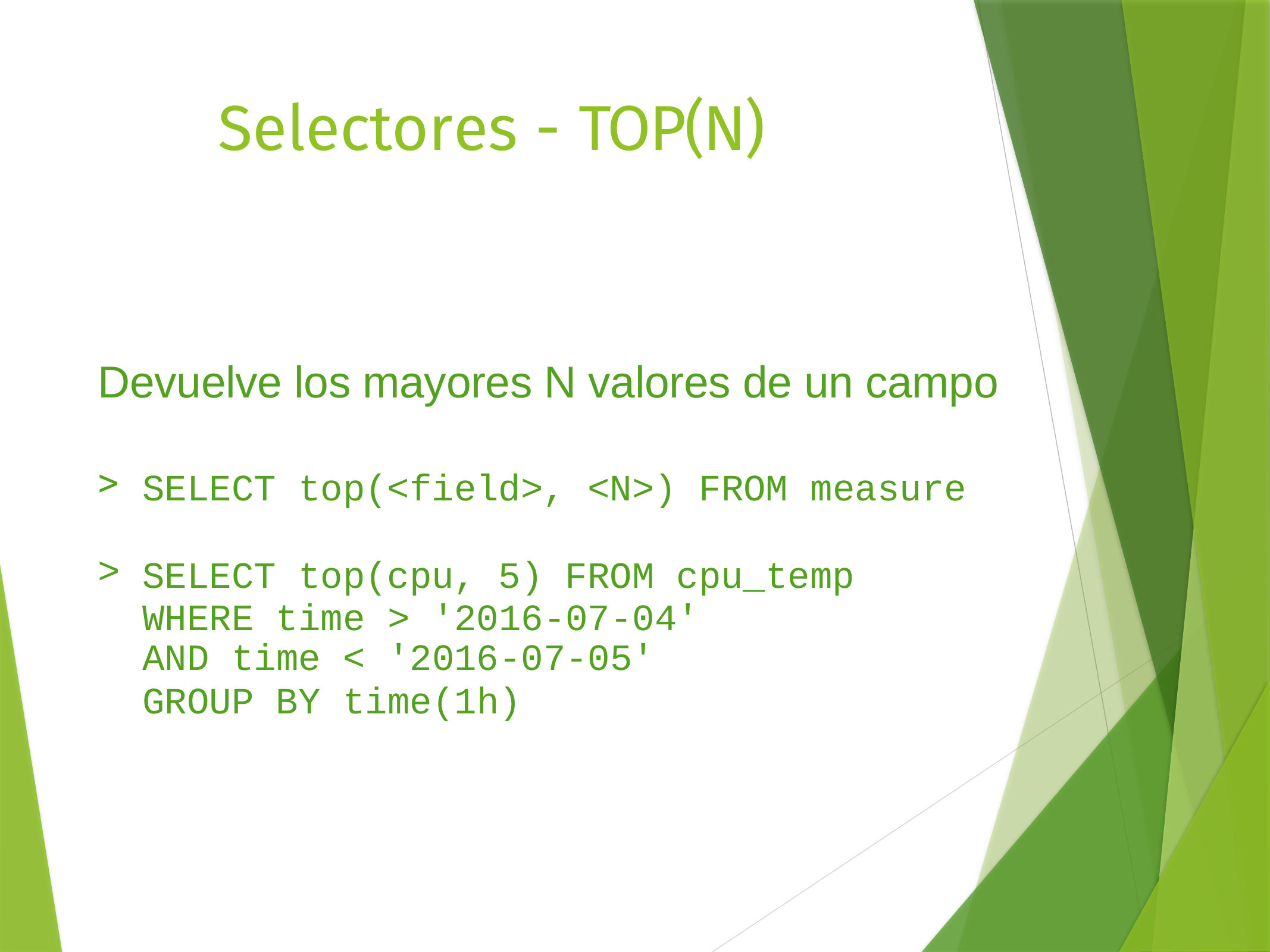

# Selectores - TOP(N)
Devuelve los mayores N valores de un campo

SELECT top(<field>, <N>) FROM measure

SELECT top(cpu, 5) FROM cpu_temp  WHERE time > '2016-07-04'
AND time < '2016-07-05'
GROUP BY time(1h)